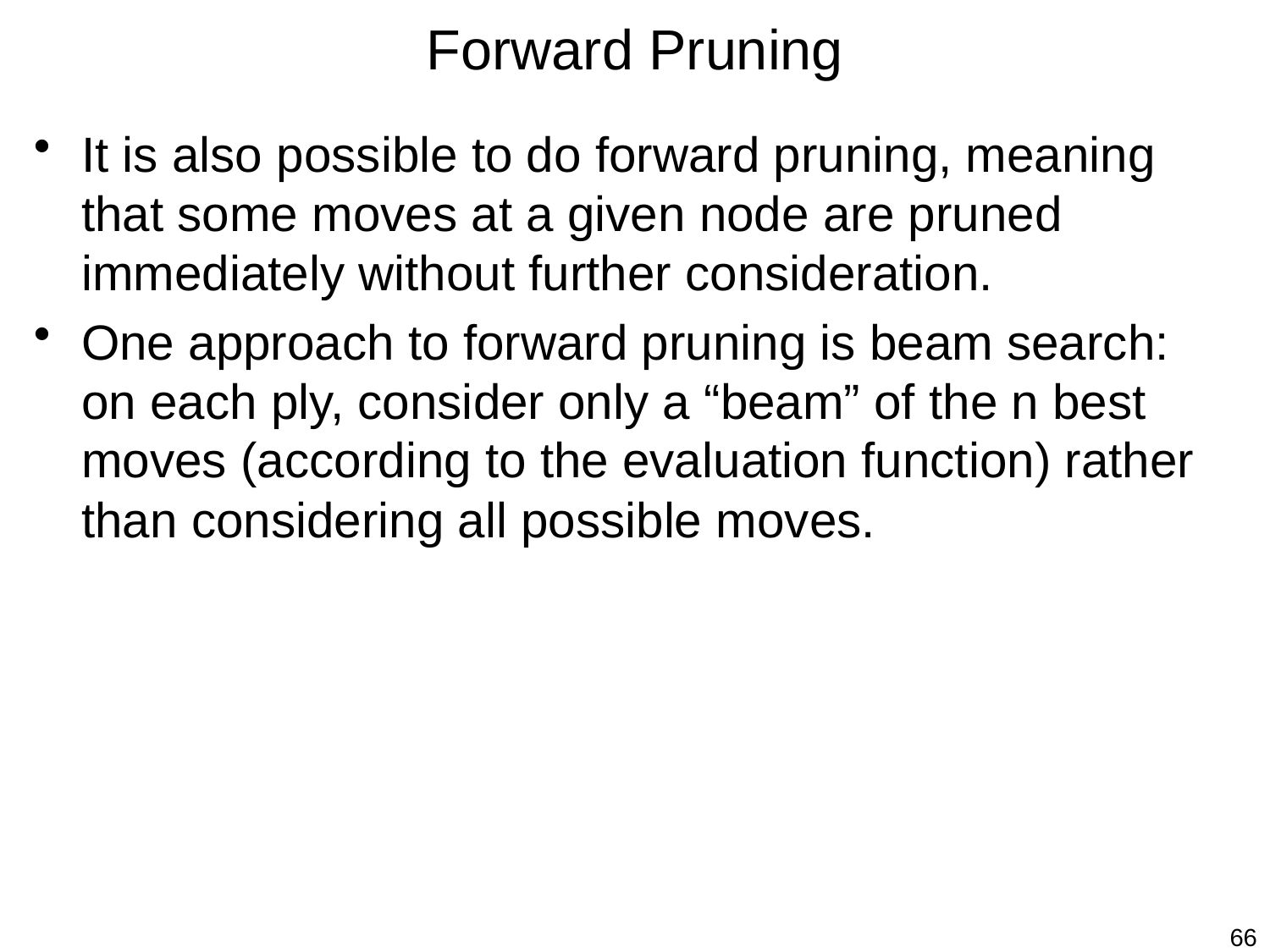

# Forward Pruning
It is also possible to do forward pruning, meaning that some moves at a given node are pruned immediately without further consideration.
One approach to forward pruning is beam search: on each ply, consider only a “beam” of the n best moves (according to the evaluation function) rather than considering all possible moves.

66